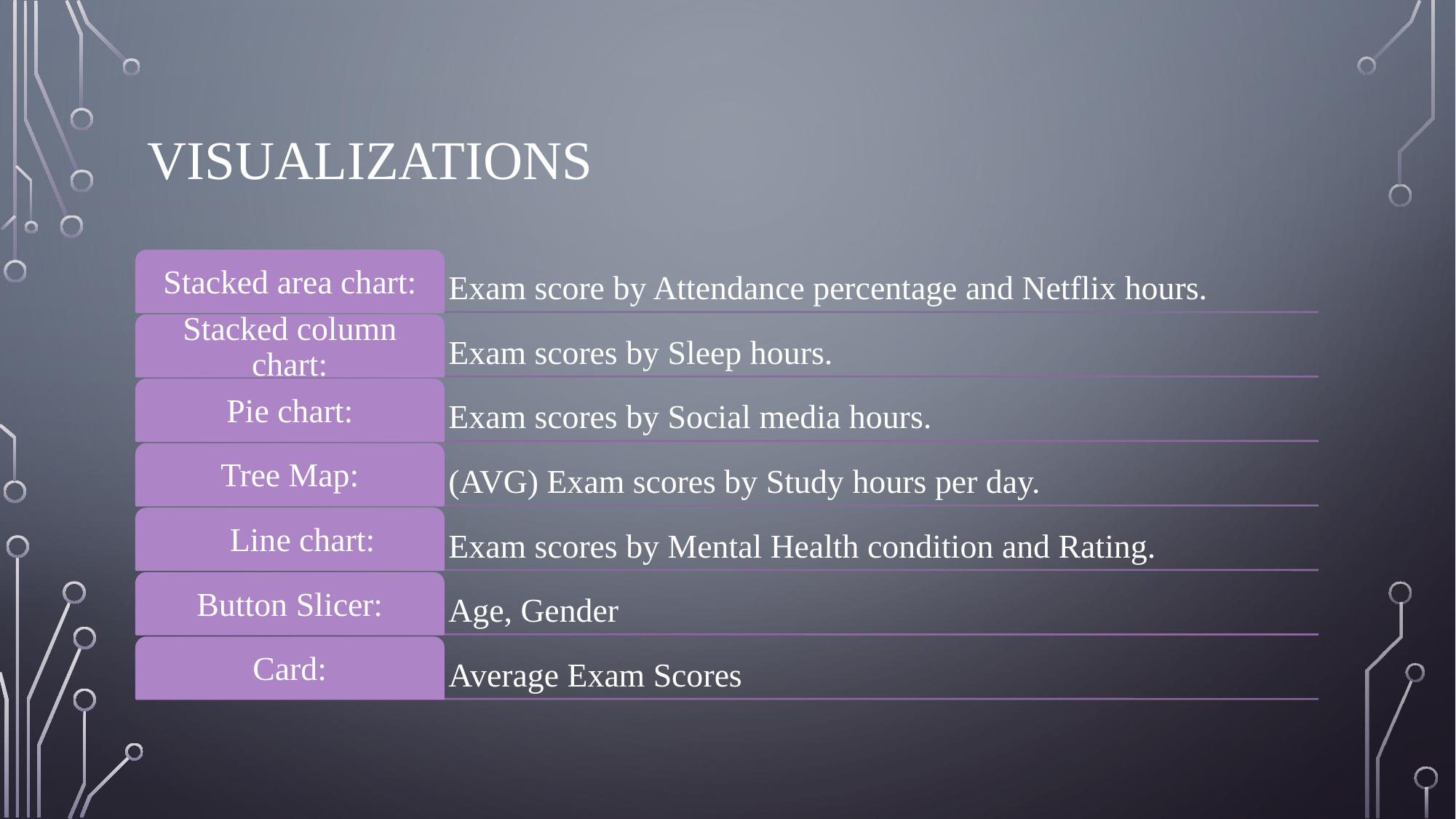

# VISUALIZATIONS
Exam score by Attendance percentage and Netflix hours.
Stacked area chart:
Exam scores by Sleep hours.
Stacked column chart:
Exam scores by Social media hours.
Pie chart:
(AVG) Exam scores by Study hours per day.
Tree Map:
Exam scores by Mental Health condition and Rating.
   Line chart:
Age, Gender
Button Slicer:
Average Exam Scores
Card: